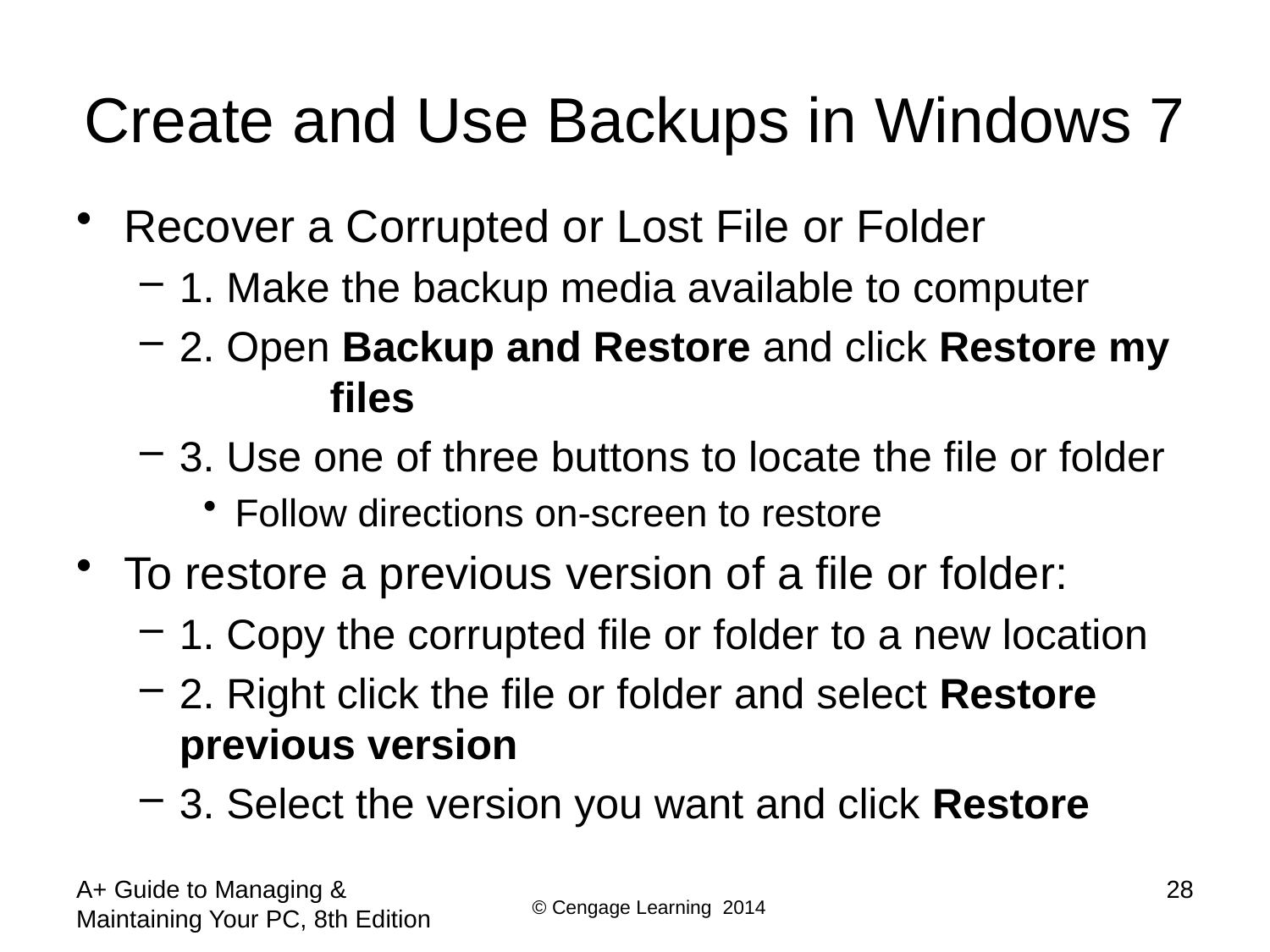

# Create and Use Backups in Windows 7
Recover a Corrupted or Lost File or Folder
1. Make the backup media available to computer
2. Open Backup and Restore and click Restore my 	  files
3. Use one of three buttons to locate the file or folder
Follow directions on-screen to restore
To restore a previous version of a file or folder:
1. Copy the corrupted file or folder to a new location
2. Right click the file or folder and select Restore previous version
3. Select the version you want and click Restore
A+ Guide to Managing & Maintaining Your PC, 8th Edition
28